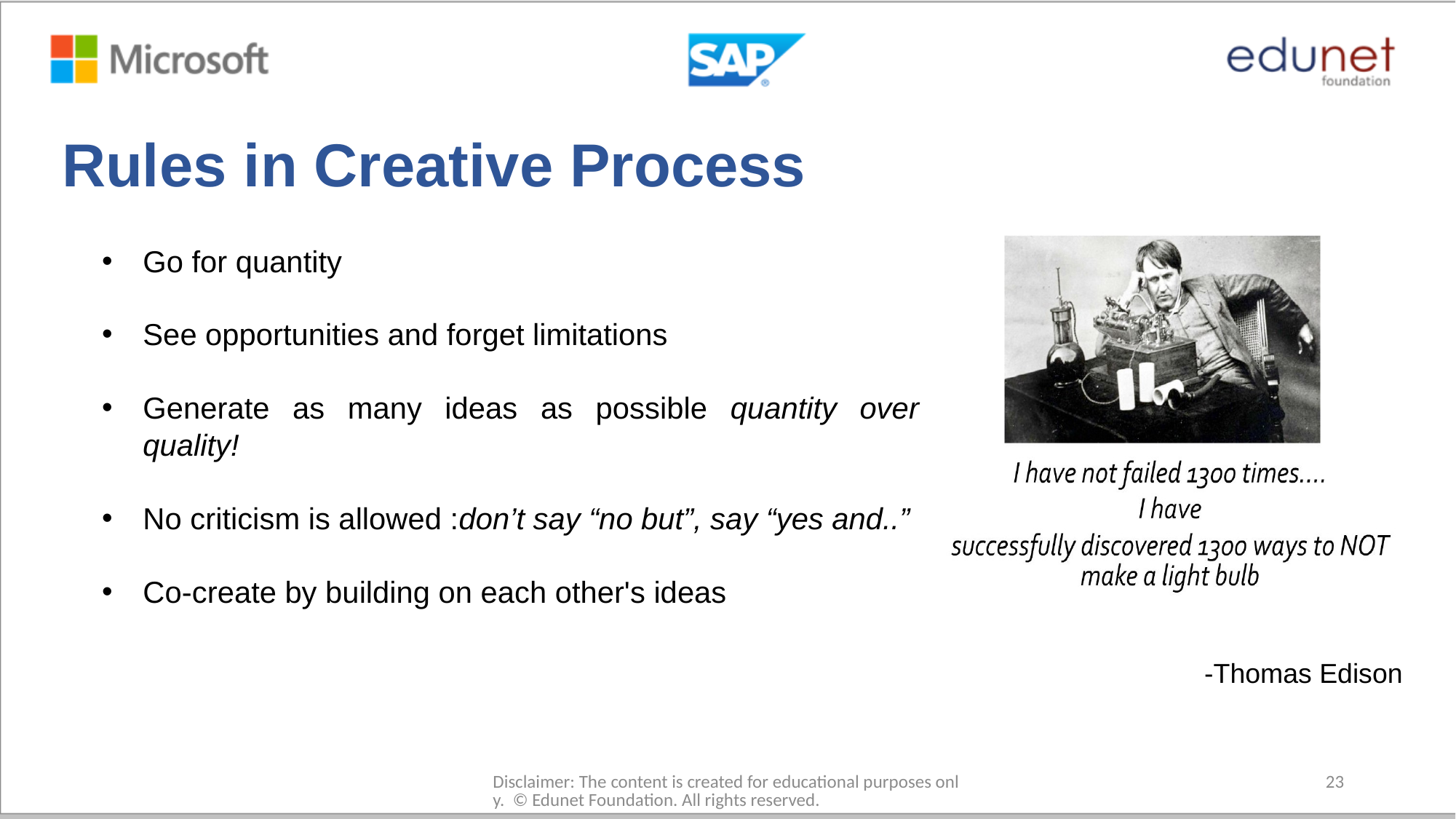

Rules in Creative Process

Go for quantity

See opportunities and forget limitations

Generate as many ideas as possible quantity over quality!

No criticism is allowed :don’t say “no but”, say “yes and..”

Co-create by building on each other's ideas
-Thomas Edison
Disclaimer: The content is created for educational purposes only.  © Edunet Foundation. All rights reserved.​
23